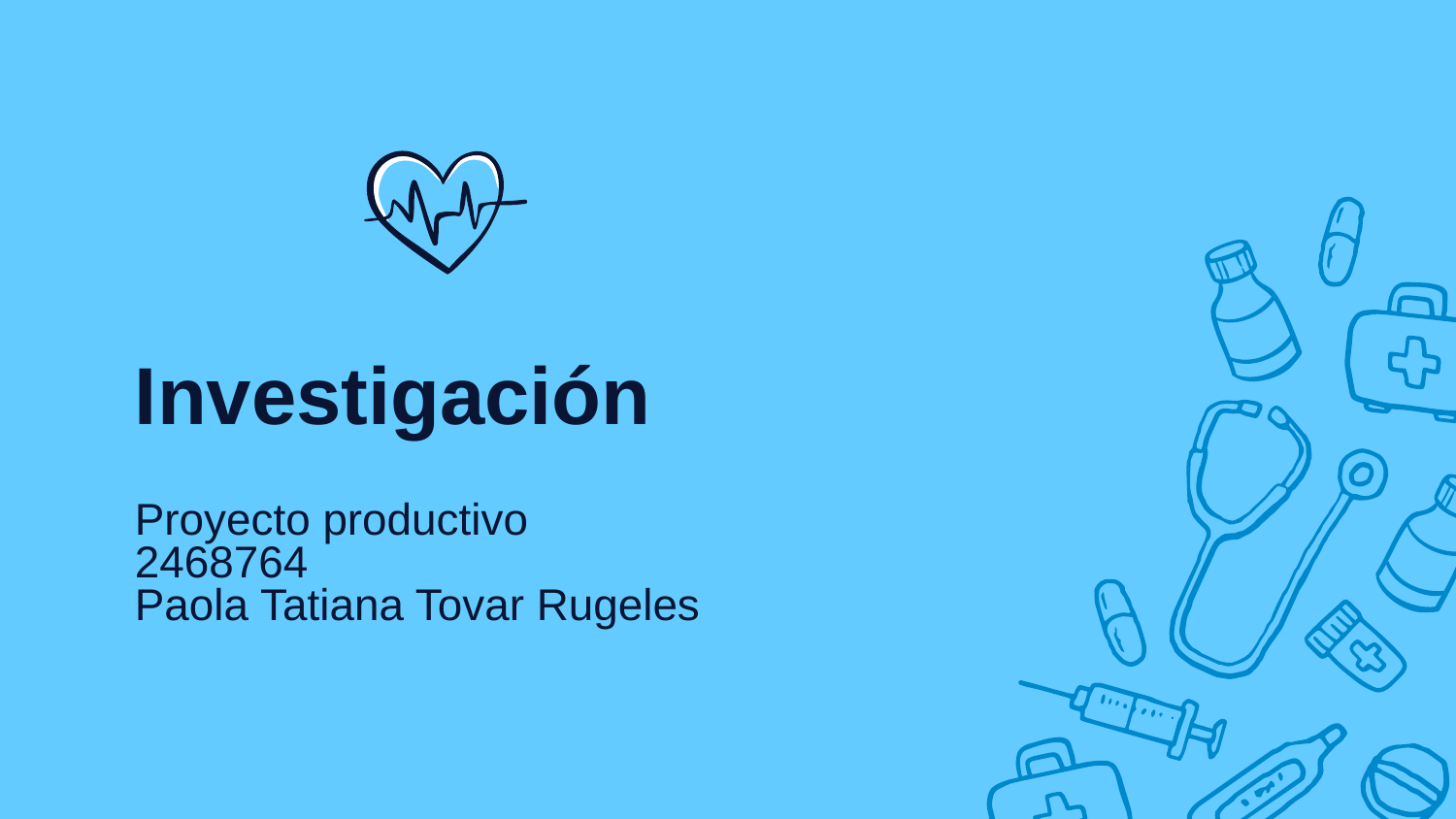

# Investigación
Proyecto productivo
2468764
Paola Tatiana Tovar Rugeles